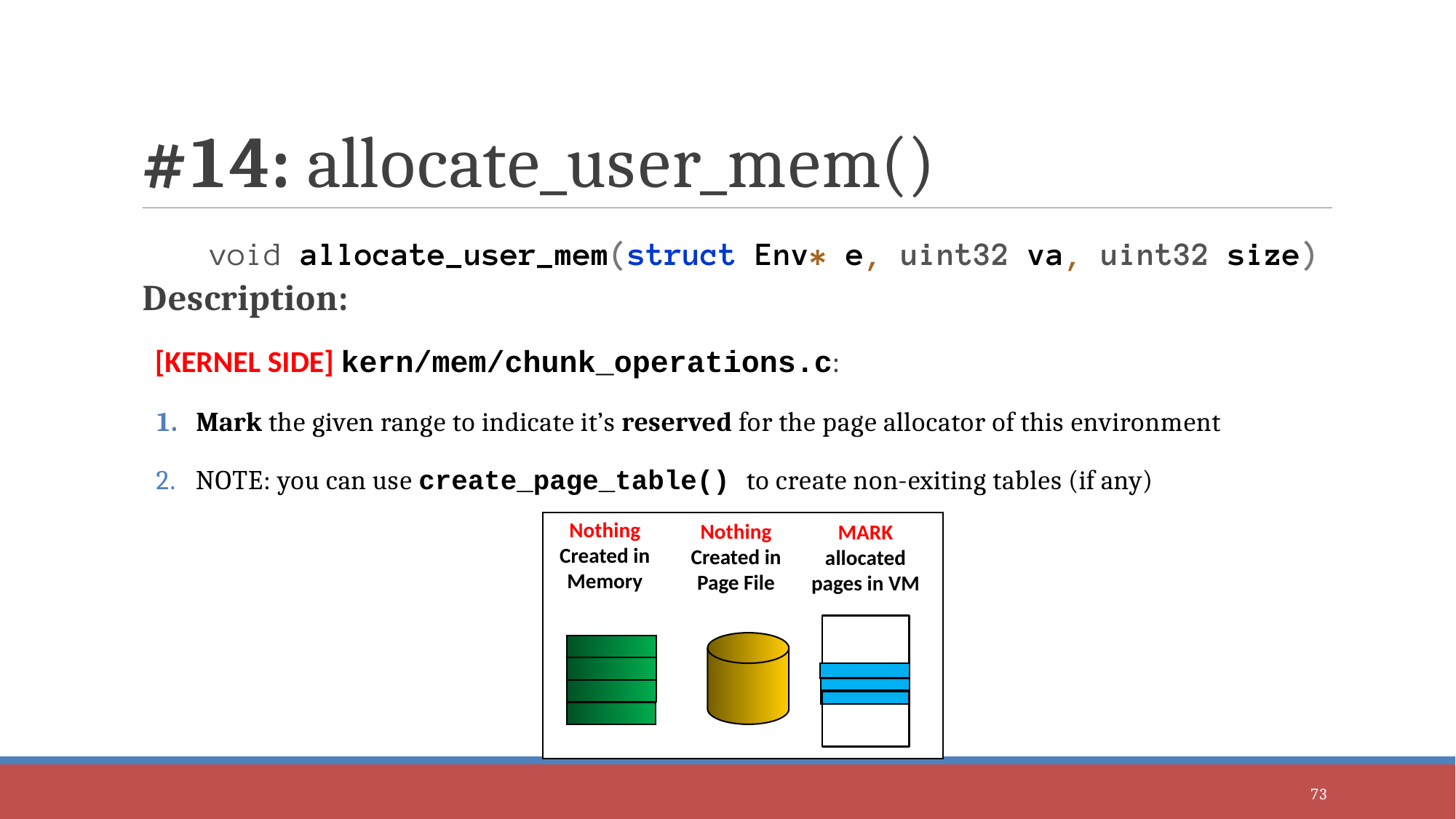

# #14: allocate_user_mem()
void allocate_user_mem(struct Env* e, uint32 va, uint32 size)
Description:
[KERNEL SIDE] kern/mem/chunk_operations.c:
Mark the given range to indicate it’s reserved for the page allocator of this environment
NOTE: you can use create_page_table() to create non-exiting tables (if any)

Nothing Created in Memory
Nothing Created in Page File

MARK allocated pages in VM

73